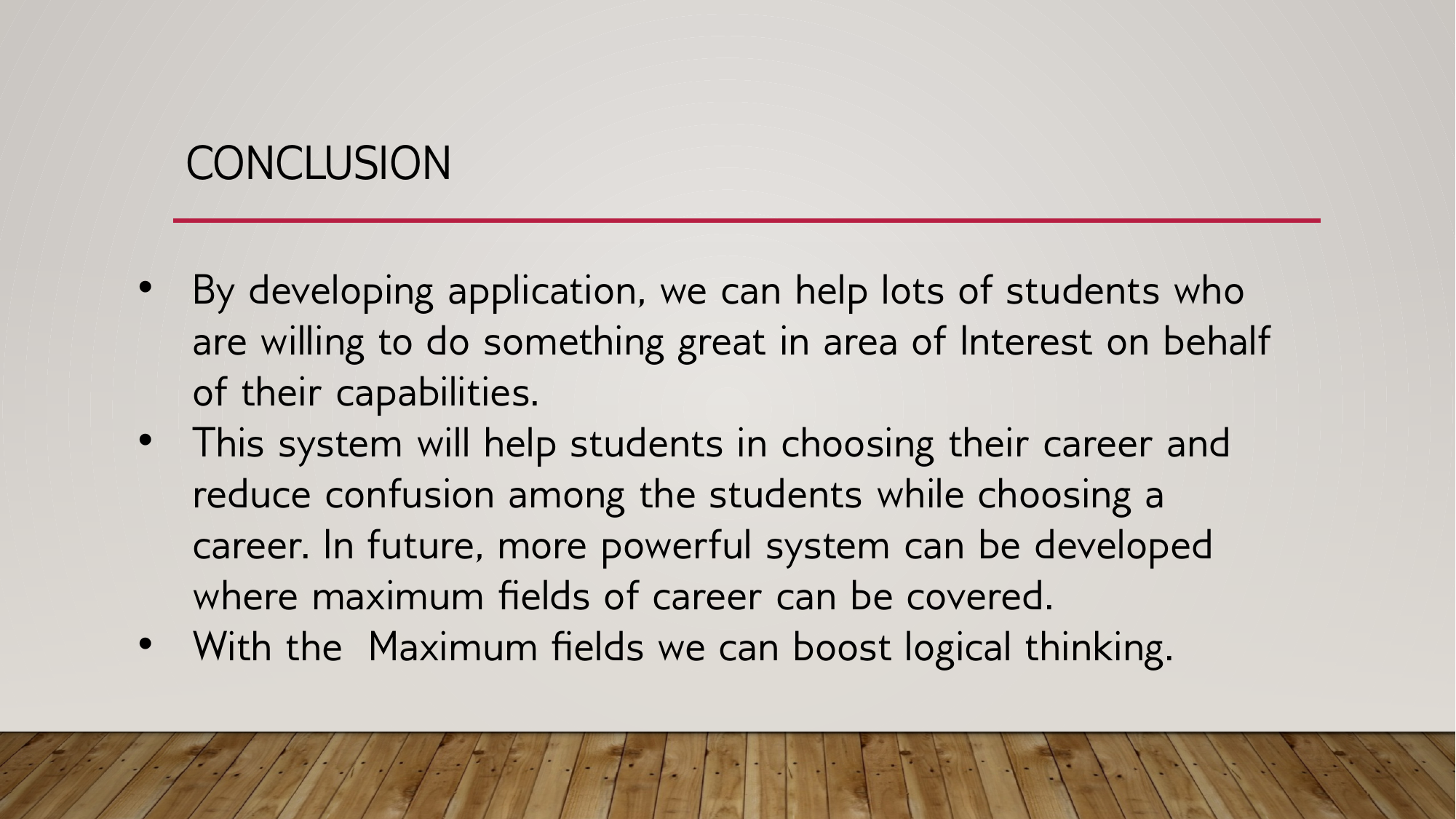

# CONCLUSION
By developing application, we can help lots of students who are willing to do something great in area of Interest on behalf of their capabilities.
This system will help students in choosing their career and reduce confusion among the students while choosing a career. In future, more powerful system can be developed where maximum fields of career can be covered.
With the  Maximum fields we can boost logical thinking.